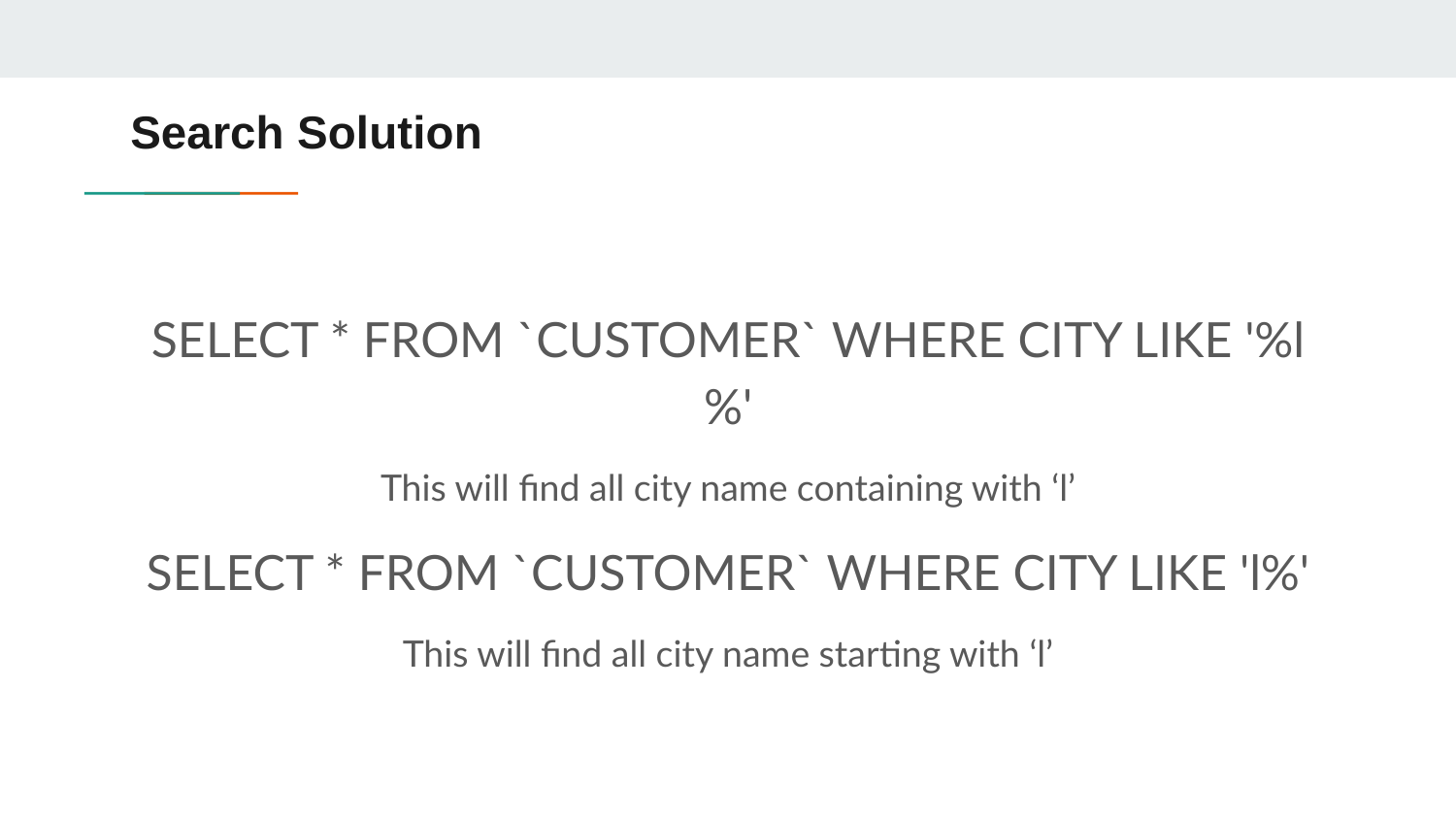

# Search Solution
SELECT * FROM `CUSTOMER` WHERE CITY LIKE '%l%'
This will find all city name containing with ‘l’
SELECT * FROM `CUSTOMER` WHERE CITY LIKE 'l%'
This will find all city name starting with ‘l’